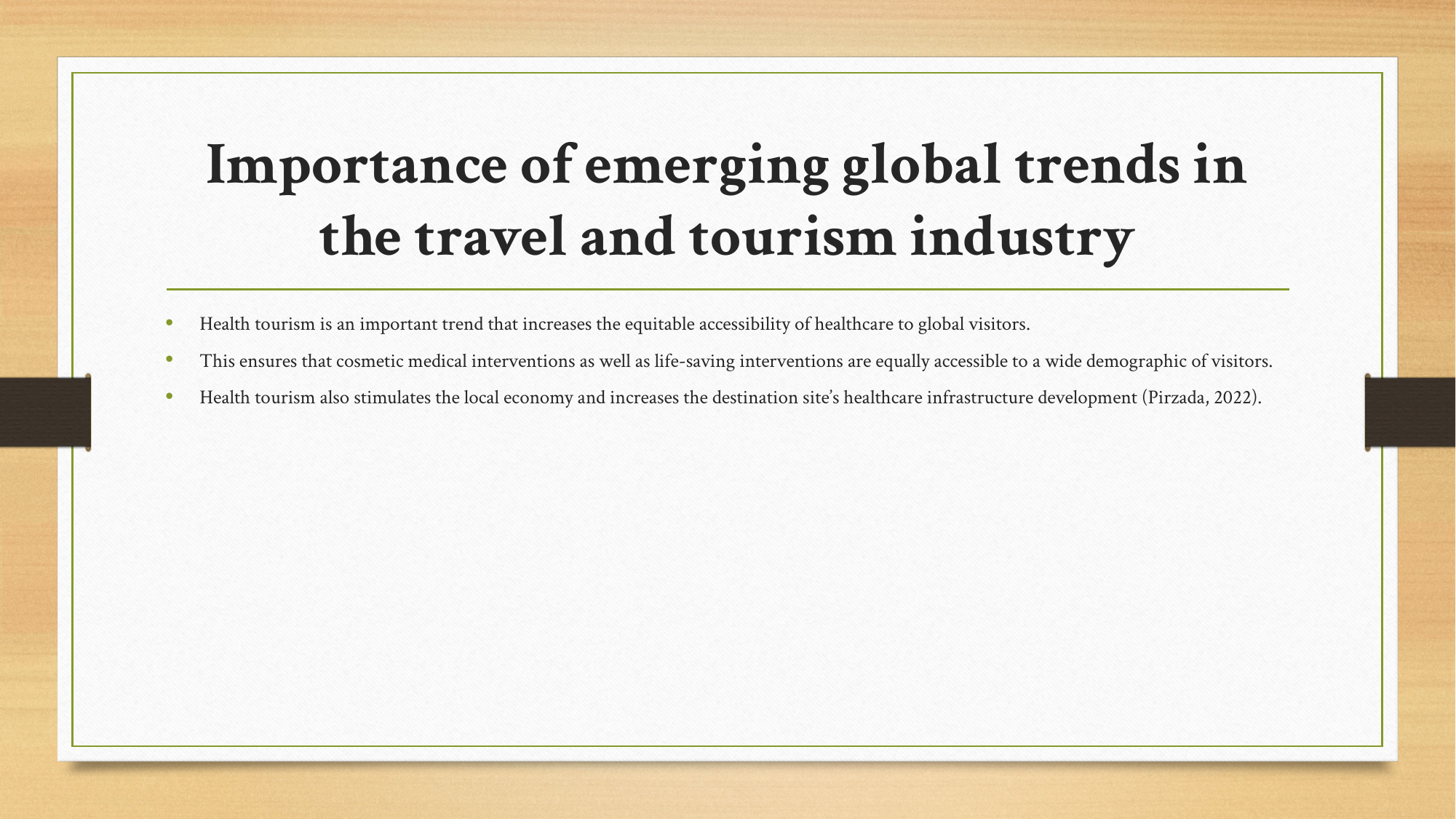

# Importance of emerging global trends in the travel and tourism industry
Health tourism is an important trend that increases the equitable accessibility of healthcare to global visitors.
This ensures that cosmetic medical interventions as well as life-saving interventions are equally accessible to a wide demographic of visitors.
Health tourism also stimulates the local economy and increases the destination site’s healthcare infrastructure development (Pirzada, 2022).